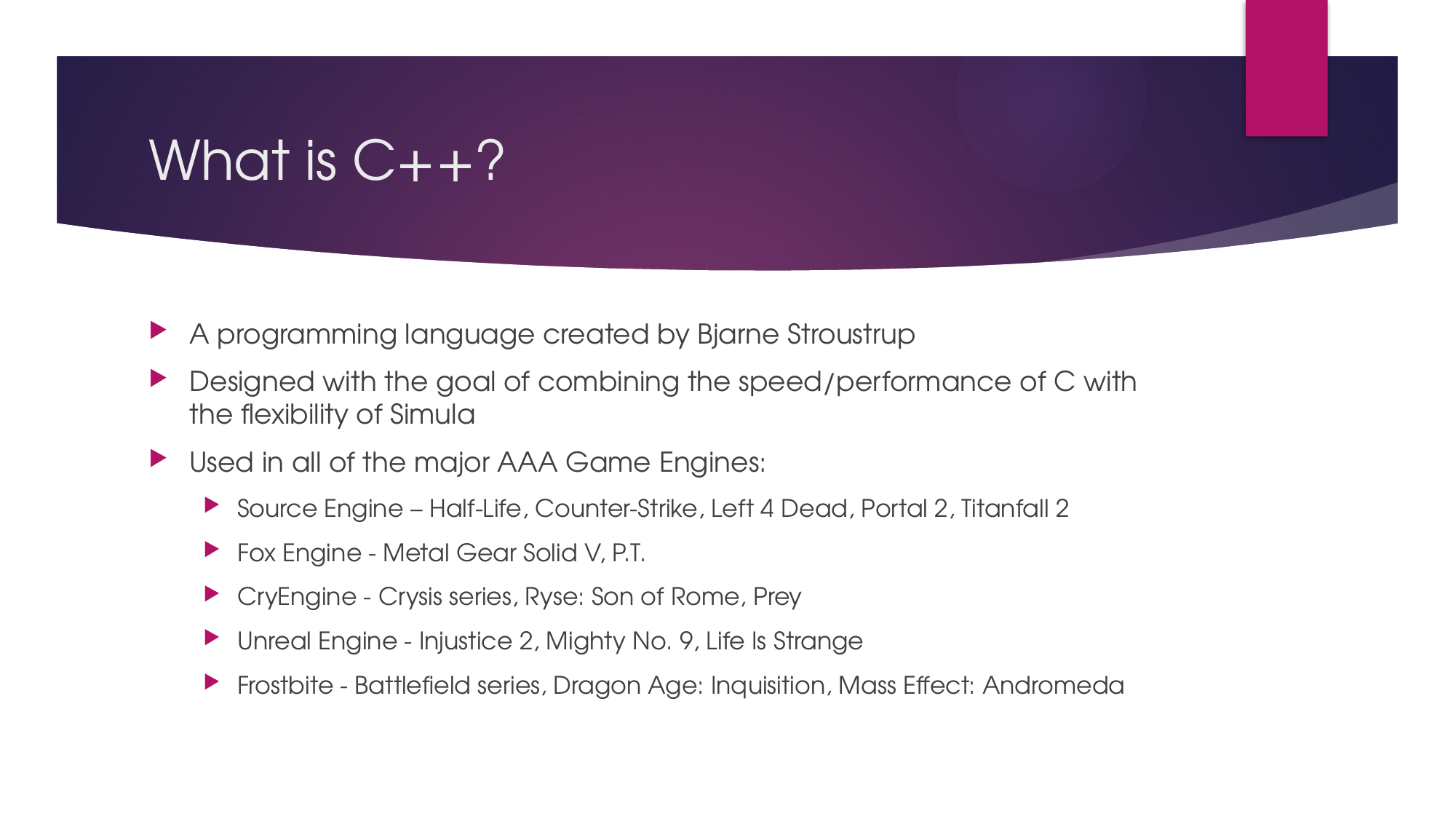

# What is C++?
A programming language created by Bjarne Stroustrup
Designed with the goal of combining the speed/performance of C with the flexibility of Simula
Used in all of the major AAA Game Engines:
Source Engine – Half-Life, Counter-Strike, Left 4 Dead, Portal 2, Titanfall 2
Fox Engine - Metal Gear Solid V, P.T.
CryEngine - Crysis series, Ryse: Son of Rome, Prey
Unreal Engine - Injustice 2, Mighty No. 9, Life Is Strange
Frostbite - Battlefield series, Dragon Age: Inquisition, Mass Effect: Andromeda